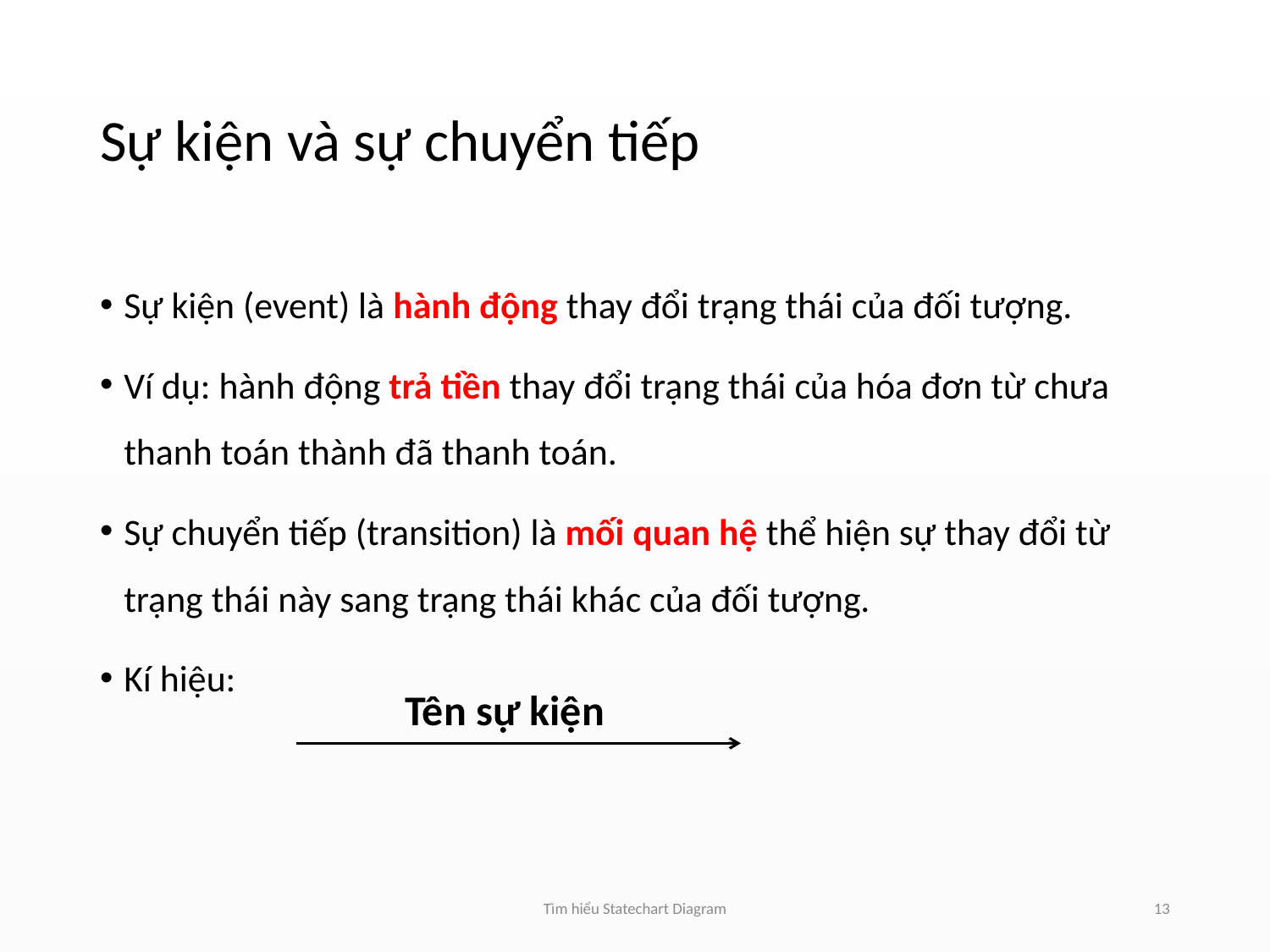

# Sự kiện và sự chuyển tiếp
Sự kiện (event) là hành động thay đổi trạng thái của đối tượng.
Ví dụ: hành động trả tiền thay đổi trạng thái của hóa đơn từ chưa thanh toán thành đã thanh toán.
Sự chuyển tiếp (transition) là mối quan hệ thể hiện sự thay đổi từ trạng thái này sang trạng thái khác của đối tượng.
Kí hiệu:

Tên sự kiện
Tìm hiểu Statechart Diagram
13